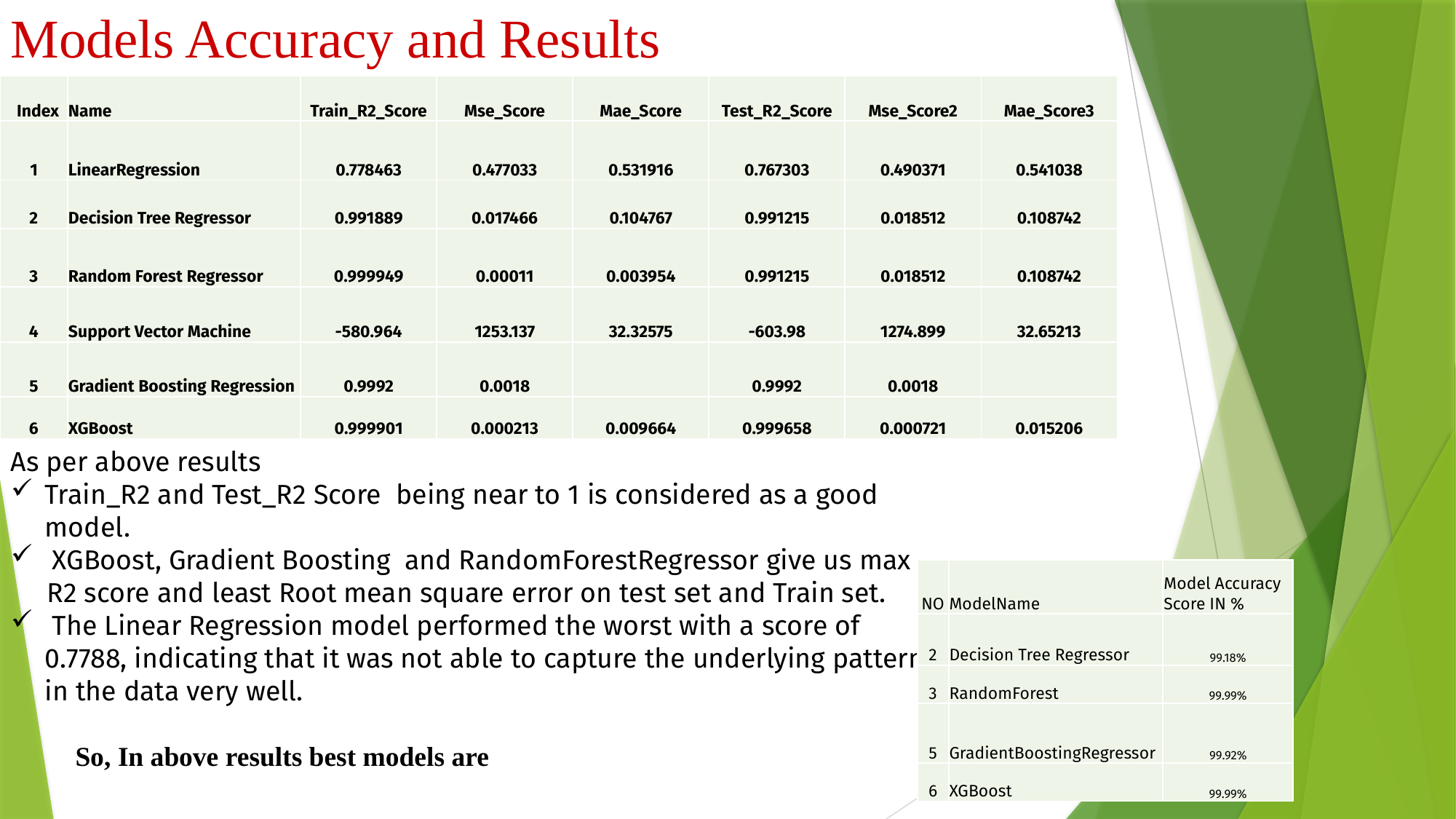

Models Accuracy and Results

| Index | Name | Train\_R2\_Score | Mse\_Score | Mae\_Score | Test\_R2\_Score | Mse\_Score2 | Mae\_Score3 |
| --- | --- | --- | --- | --- | --- | --- | --- |
| 1 | LinearRegression | 0.778463 | 0.477033 | 0.531916 | 0.767303 | 0.490371 | 0.541038 |
| 2 | Decision Tree Regressor | 0.991889 | 0.017466 | 0.104767 | 0.991215 | 0.018512 | 0.108742 |
| 3 | Random Forest Regressor | 0.999949 | 0.00011 | 0.003954 | 0.991215 | 0.018512 | 0.108742 |
| 4 | Support Vector Machine | -580.964 | 1253.137 | 32.32575 | -603.98 | 1274.899 | 32.65213 |
| 5 | Gradient Boosting Regression | 0.9992 | 0.0018 |  | 0.9992 | 0.0018 |  |
| 6 | XGBoost | 0.999901 | 0.000213 | 0.009664 | 0.999658 | 0.000721 | 0.015206 |
As per above results
Train_R2 and Test_R2 Score  being near to 1 is considered as a good model.
 XGBoost, Gradient Boosting  and RandomForestRegressor give us max
     R2 score and least Root mean square error on test set and Train set.
 The Linear Regression model performed the worst with a score of 0.7788, indicating that it was not able to capture the underlying patterns in the data very well.

| NO | ModelName | Model Accuracy Score IN % |
| --- | --- | --- |
| 2 | Decision Tree Regressor | 99.18% |
| 3 | RandomForest | 99.99% |
| 5 | GradientBoostingRegressor | 99.92% |
| 6 | XGBoost | 99.99% |
So, In above results best models are